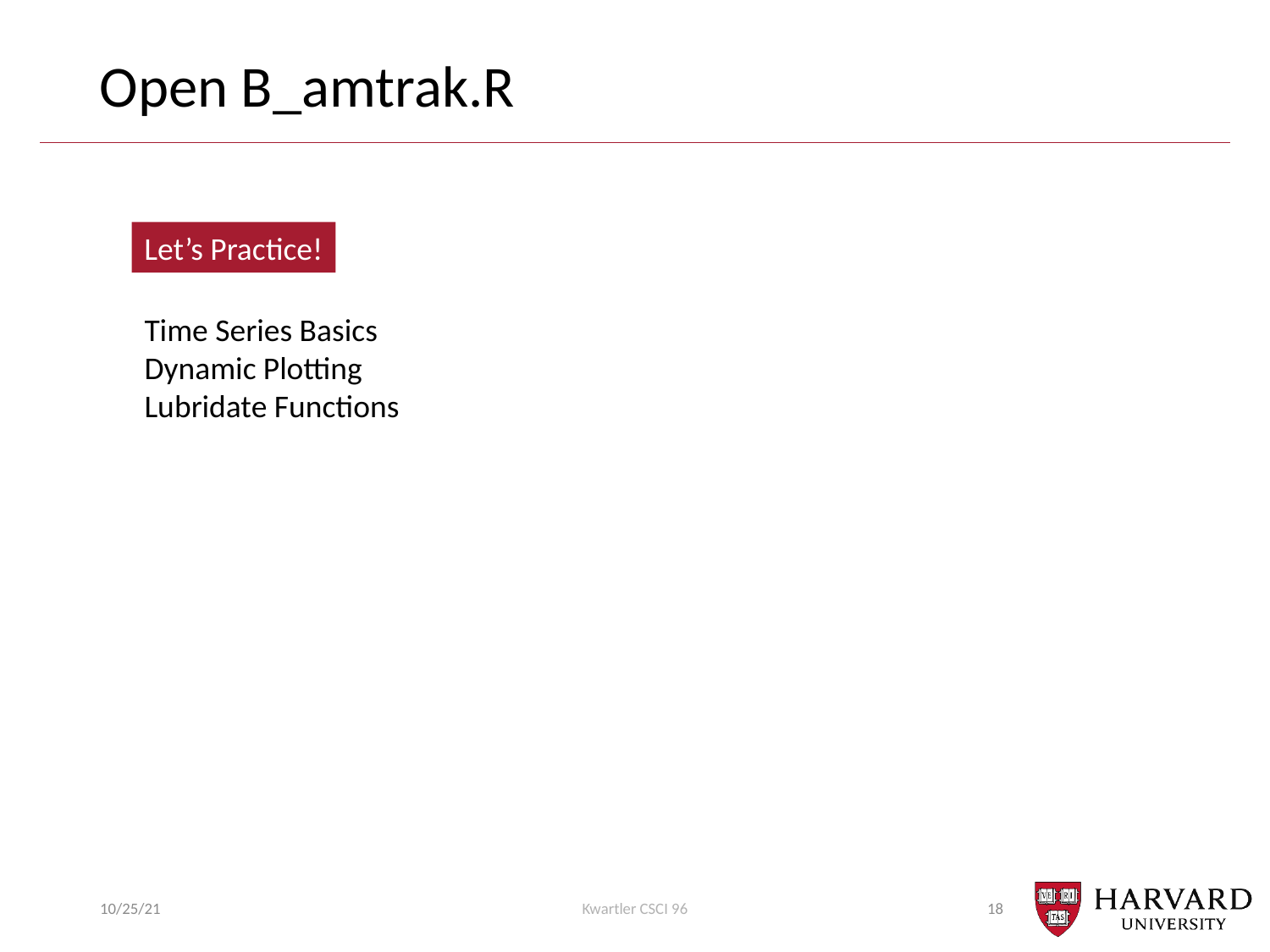

# Open B_amtrak.R
Let’s Practice!
Time Series Basics
Dynamic Plotting
Lubridate Functions
10/25/21
Kwartler CSCI 96
18